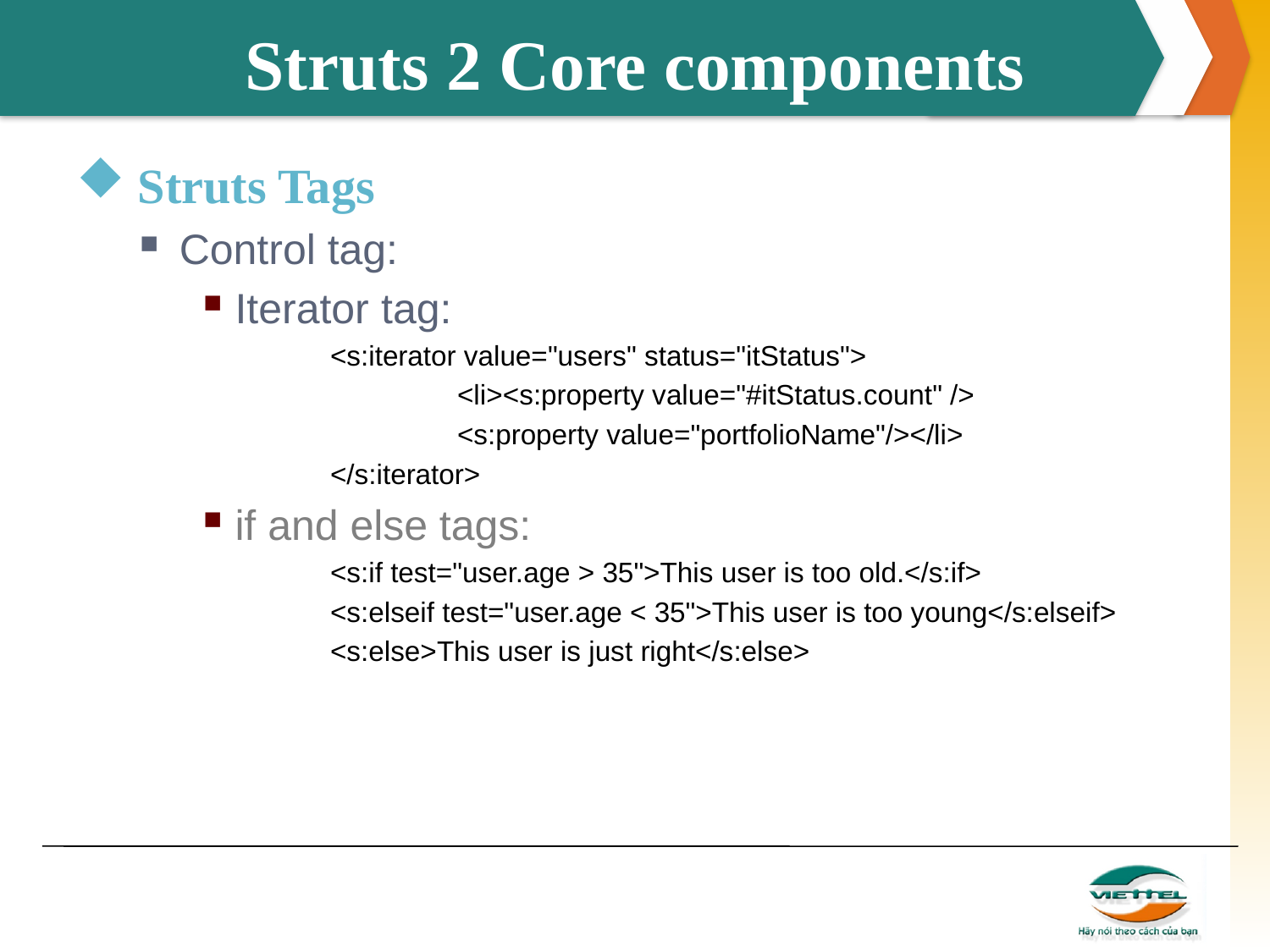

# Struts 2 Core components
 Struts Tags
Control tag:
Iterator tag:
		<s:iterator value="users" status="itStatus">
			<li><s:property value="#itStatus.count" />
			<s:property value="portfolioName"/></li>
		</s:iterator>
if and else tags:
		<s:if test="user.age > 35">This user is too old.</s:if>
		<s:elseif test="user.age < 35">This user is too young</s:elseif>
		<s:else>This user is just right</s:else>